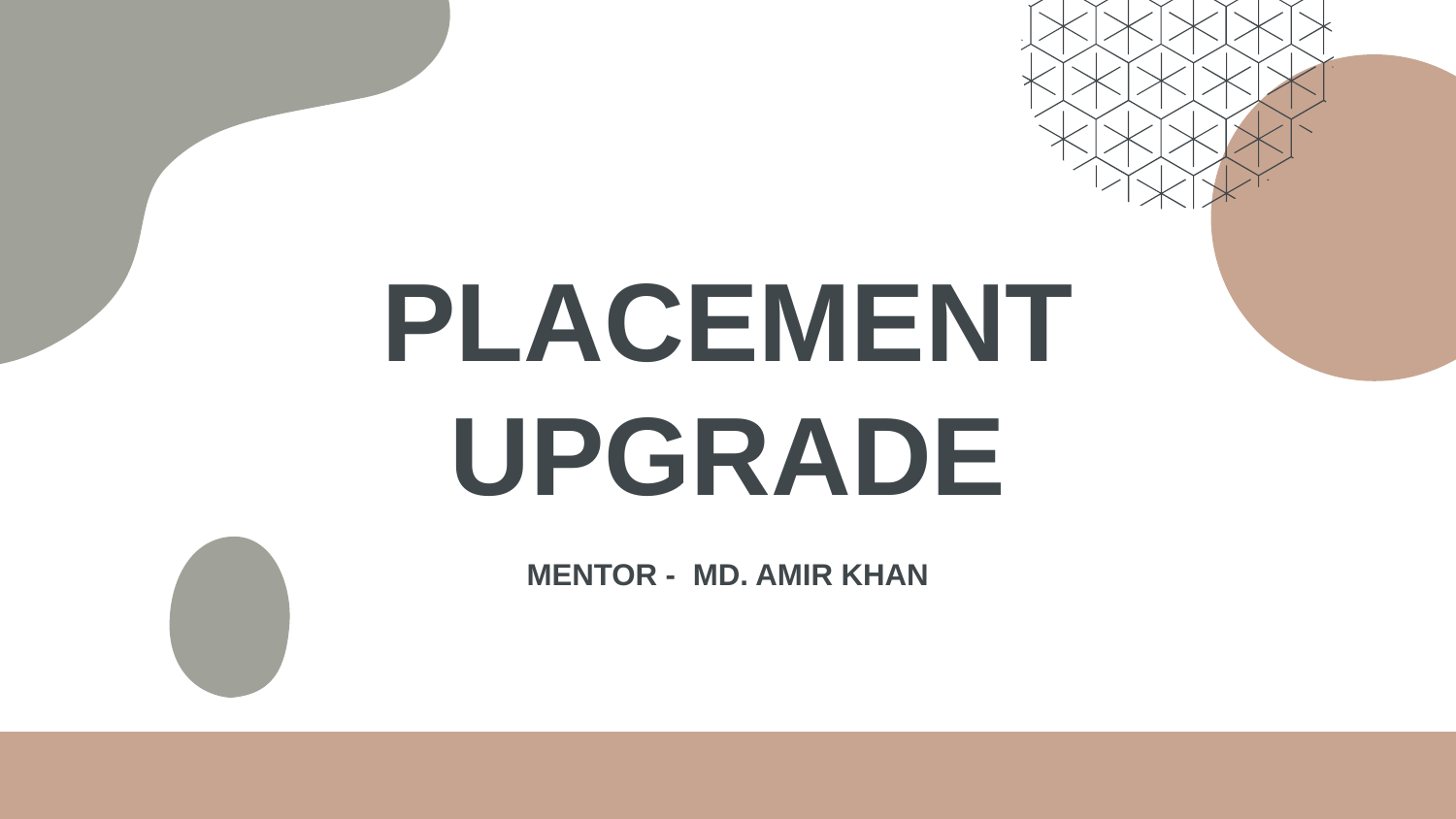

# PLACEMENT UPGRADE
MENTOR -  MD. AMIR KHAN